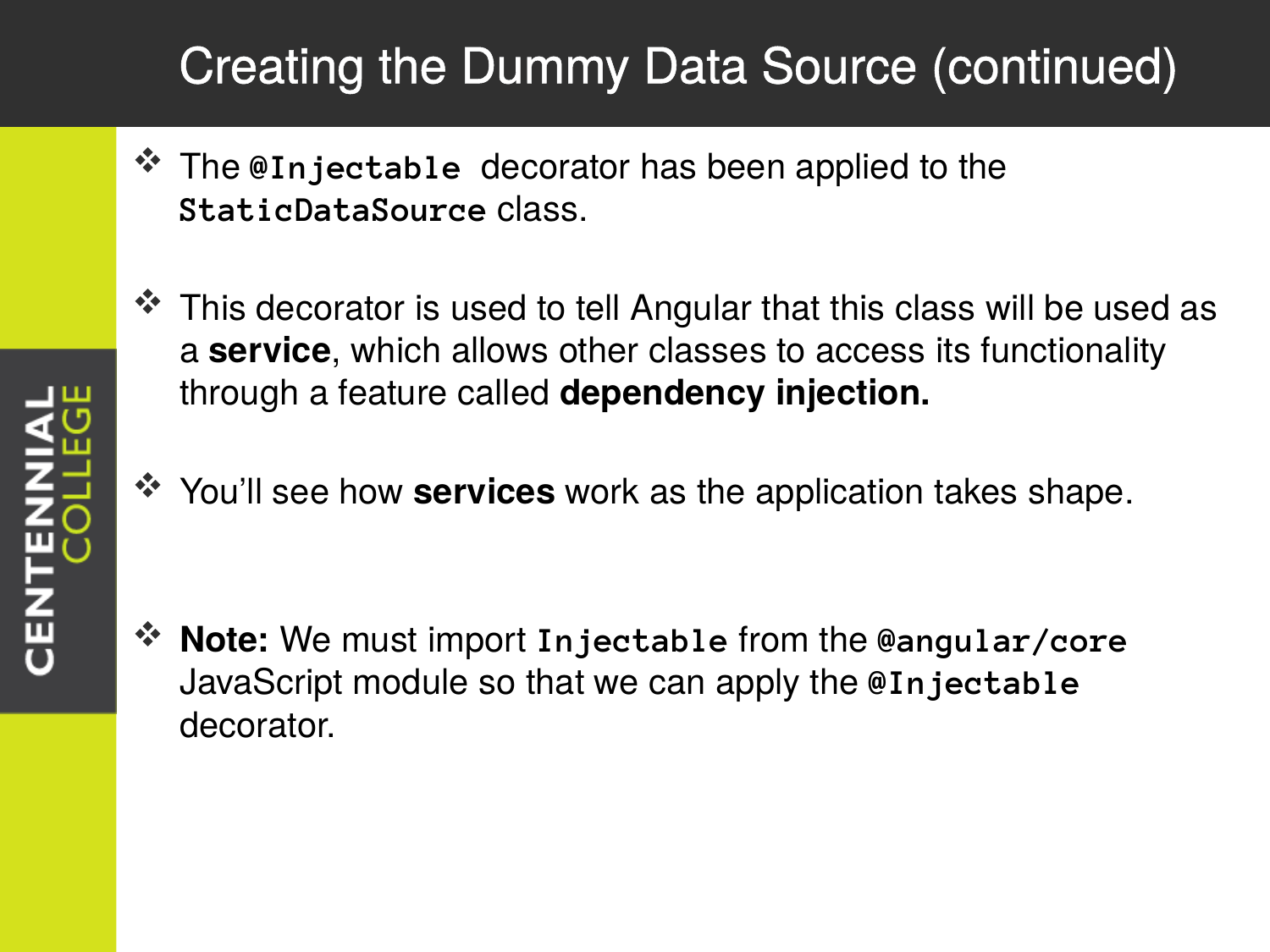

# Creating the Dummy Data Source (continued)
The @Injectable decorator has been applied to the StaticDataSource class.

This decorator is used to tell Angular that this class will be used as a service, which allows other classes to access its functionality through a feature called dependency injection.

You’ll see how services work as the application takes shape.

Note: We must import Injectable from the @angular/core JavaScript module so that we can apply the @Injectable decorator.